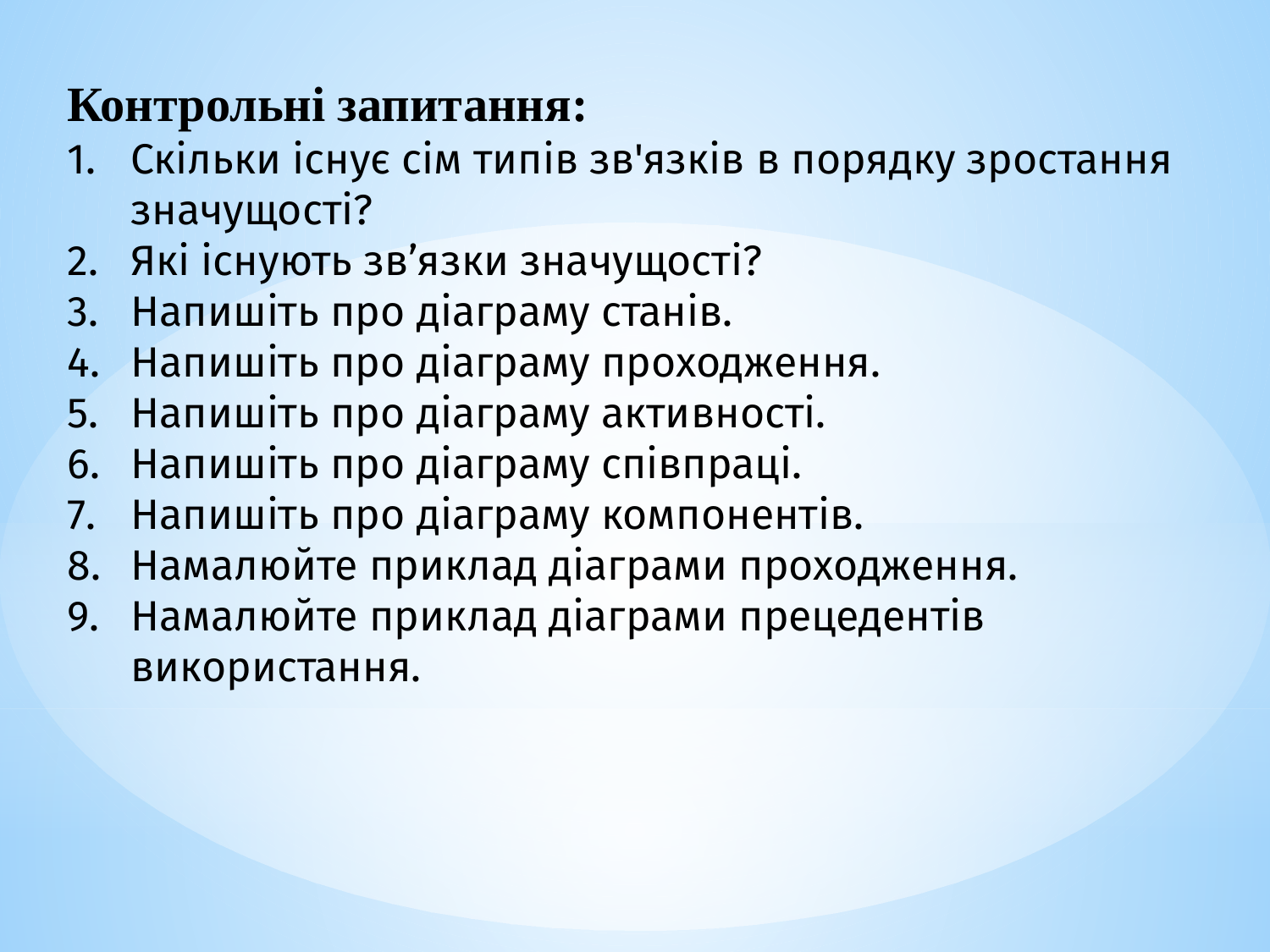

Контрольні запитання:
Скільки існує сім типів зв'язків в порядку зростання значущості?
Які існують зв’язки значущості?
Напишіть про діаграму станів.
Напишіть про діаграму проходження.
Напишіть про діаграму активності.
Напишіть про діаграму співпраці.
Напишіть про діаграму компонентів.
Намалюйте приклад діаграми проходження.
Намалюйте приклад діаграми прецедентів використання.